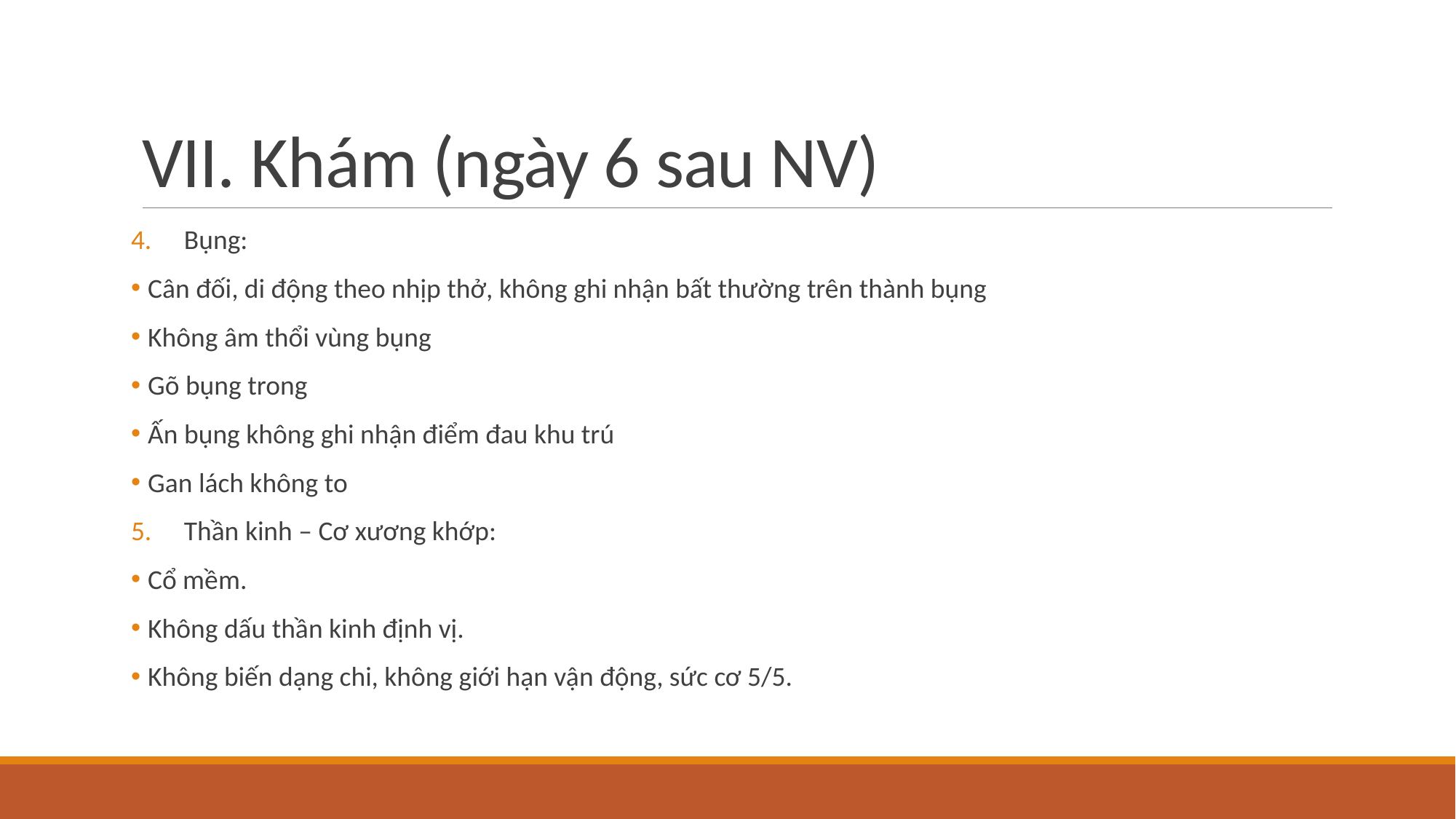

# VII. Khám (ngày 6 sau NV)
Bụng:
 Cân đối, di động theo nhịp thở, không ghi nhận bất thường trên thành bụng
 Không âm thổi vùng bụng
 Gõ bụng trong
 Ấn bụng không ghi nhận điểm đau khu trú
 Gan lách không to
Thần kinh – Cơ xương khớp:
 Cổ mềm.
 Không dấu thần kinh định vị.
 Không biến dạng chi, không giới hạn vận động, sức cơ 5/5.